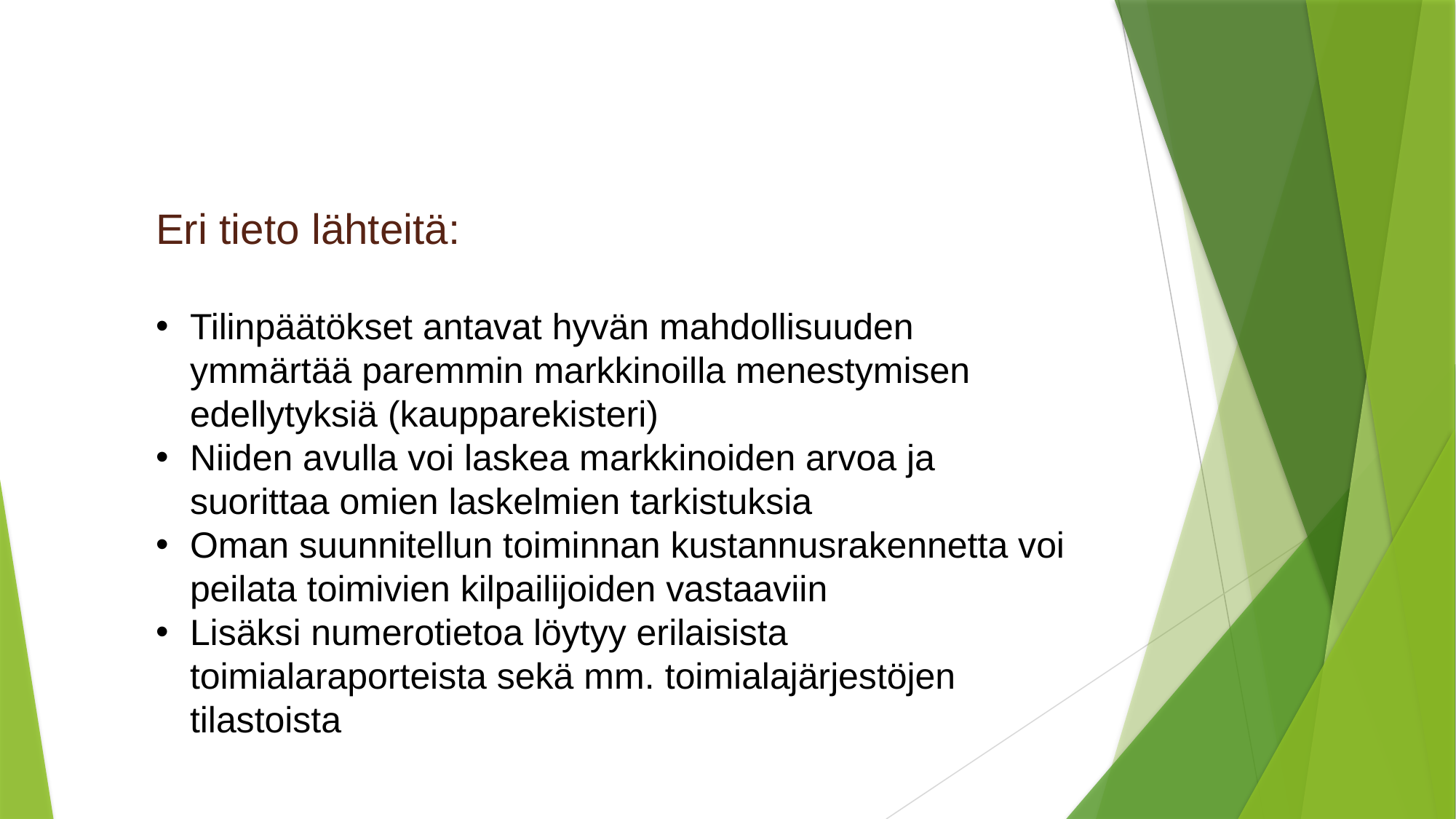

Eri tieto lähteitä:

Tilinpäätökset antavat hyvän mahdollisuuden ymmärtää paremmin markkinoilla menestymisen edellytyksiä (kaupparekisteri)
Niiden avulla voi laskea markkinoiden arvoa ja suorittaa omien laskelmien tarkistuksia
Oman suunnitellun toiminnan kustannusrakennetta voi peilata toimivien kilpailijoiden vastaaviin
Lisäksi numerotietoa löytyy erilaisista toimialaraporteista sekä mm. toimialajärjestöjen tilastoista